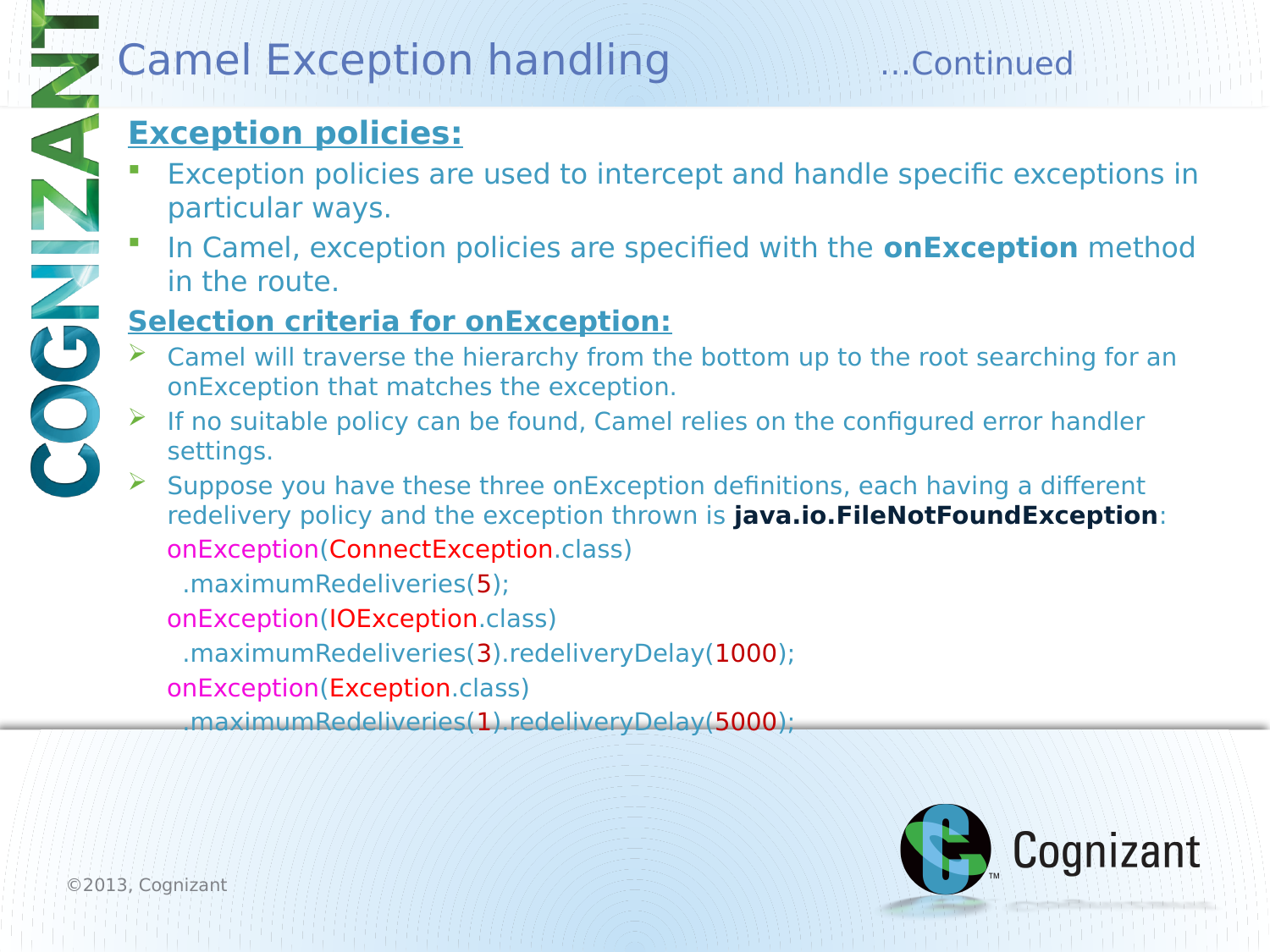

# Camel Exception handling		…Continued
Exception policies:
Exception policies are used to intercept and handle specific exceptions in particular ways.
In Camel, exception policies are specified with the onException method in the route.
Selection criteria for onException:
Camel will traverse the hierarchy from the bottom up to the root searching for an onException that matches the exception.
If no suitable policy can be found, Camel relies on the configured error handler settings.
Suppose you have these three onException definitions, each having a different redelivery policy and the exception thrown is java.io.FileNotFoundException:
     onException(ConnectException.class)
       .maximumRedeliveries(5);
     onException(IOException.class)
       .maximumRedeliveries(3).redeliveryDelay(1000);
     onException(Exception.class)
       .maximumRedeliveries(1).redeliveryDelay(5000);